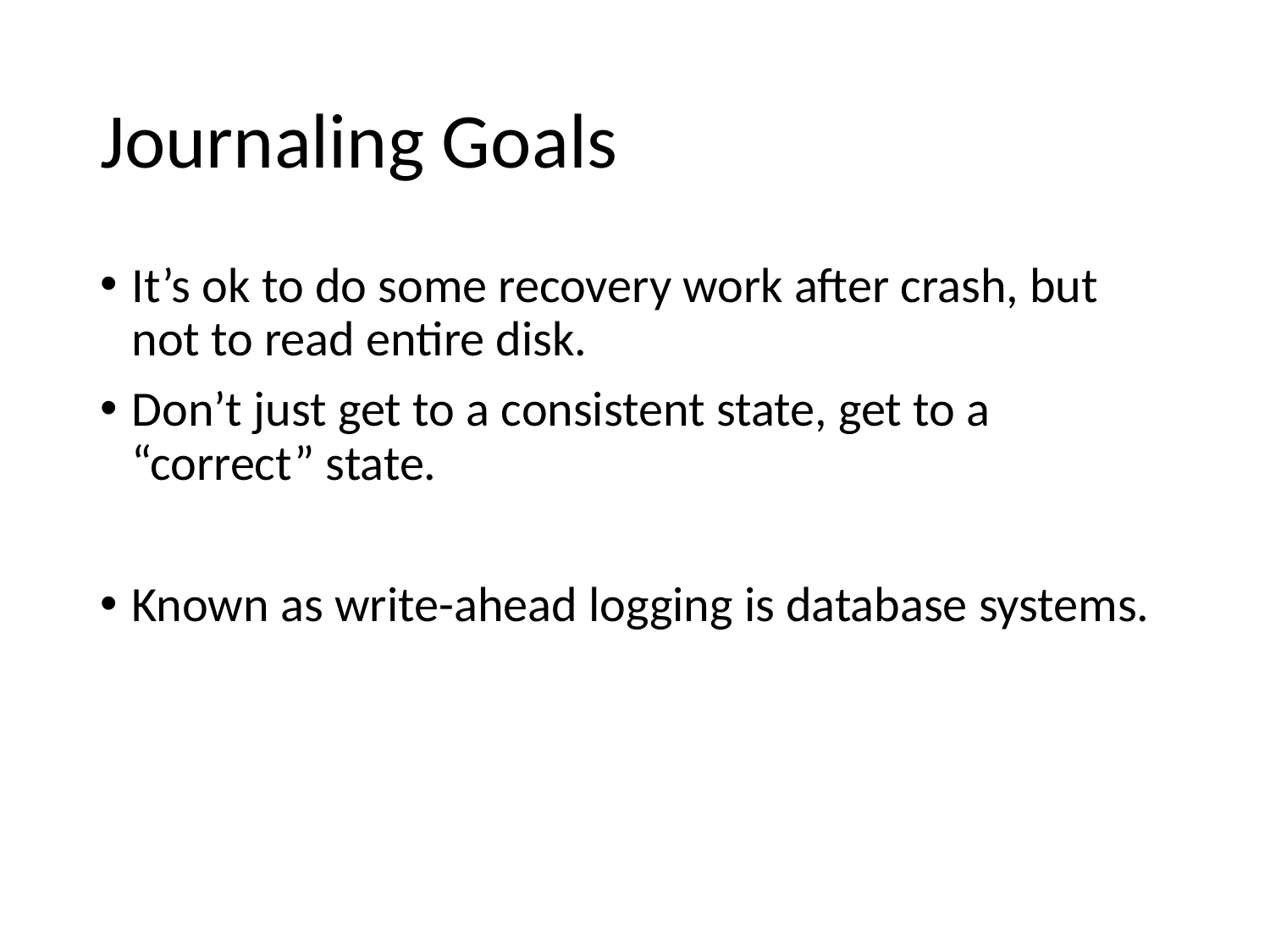

# Journaling Goals
It’s ok to do some recovery work after crash, but not to read entire disk.
Don’t just get to a consistent state, get to a “correct” state.

Known as write-ahead logging is database systems.